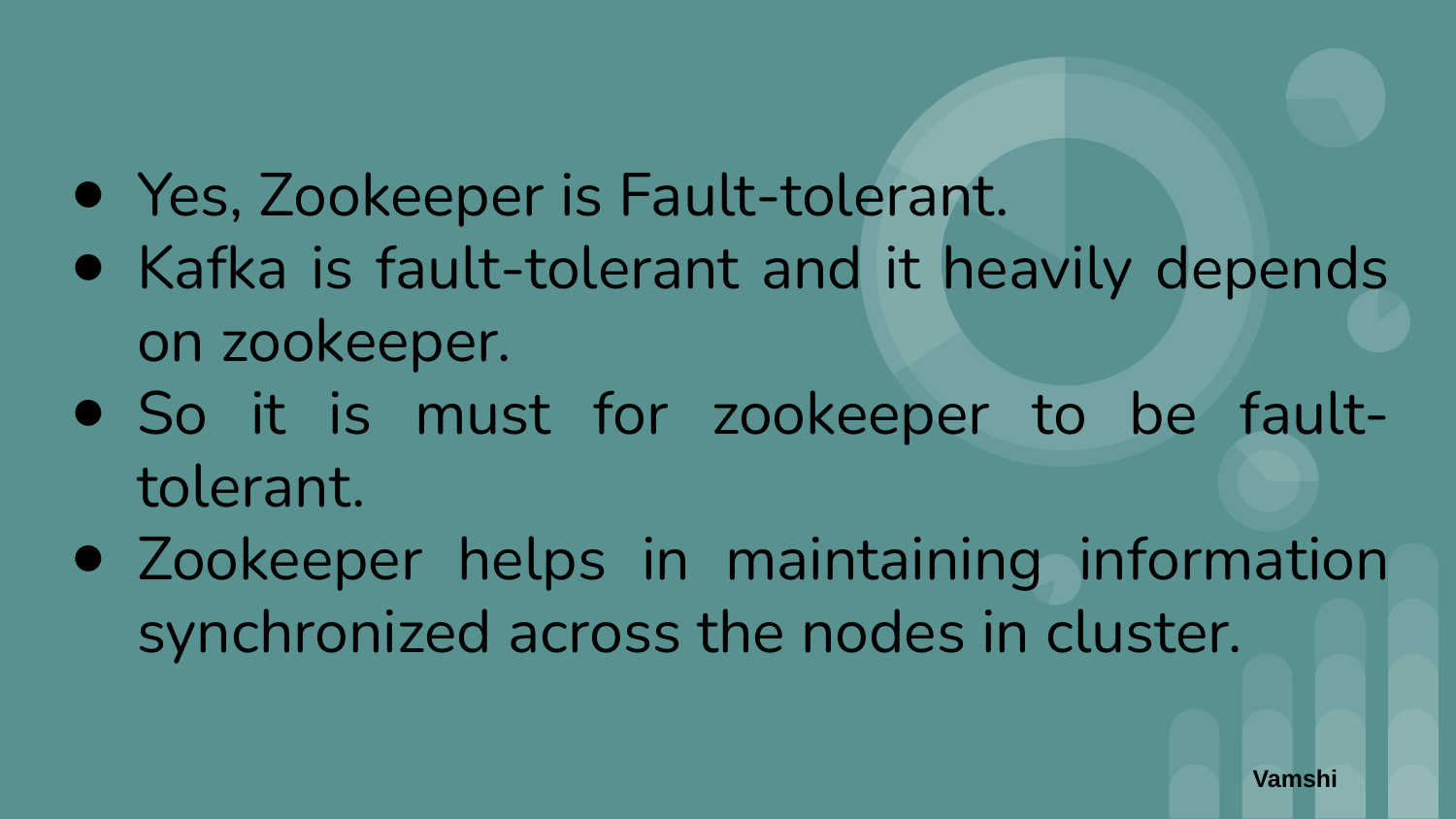

Yes, Zookeeper is Fault-tolerant.
Kafka is fault-tolerant and it heavily depends on zookeeper.
So it is must for zookeeper to be fault-tolerant.
Zookeeper helps in maintaining information synchronized across the nodes in cluster.

Vamshi